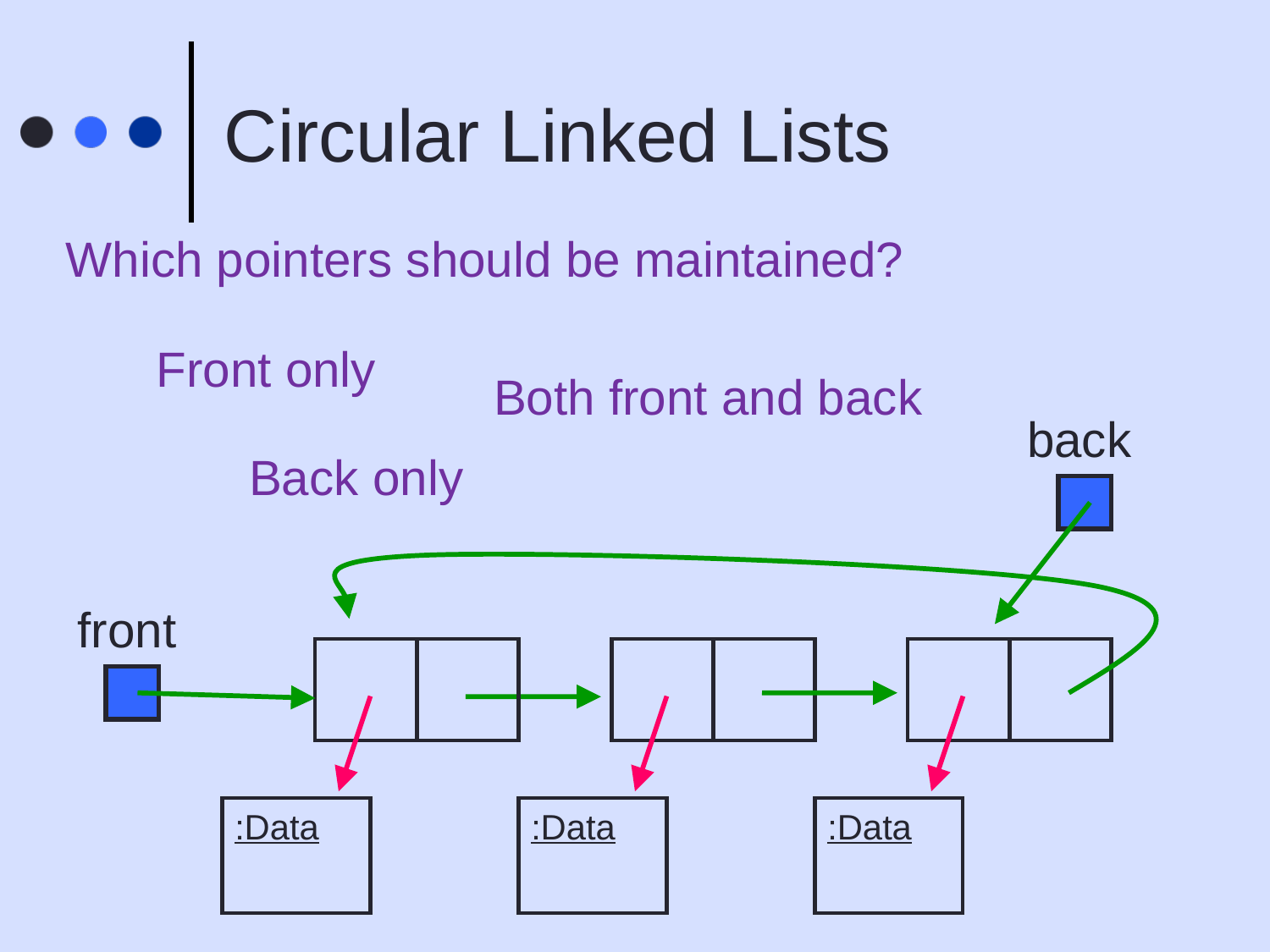

# Circular Linked Lists
Which pointers should be maintained?
Front only
Both front and back
back
Back only

:Data

:Data

:Data

front